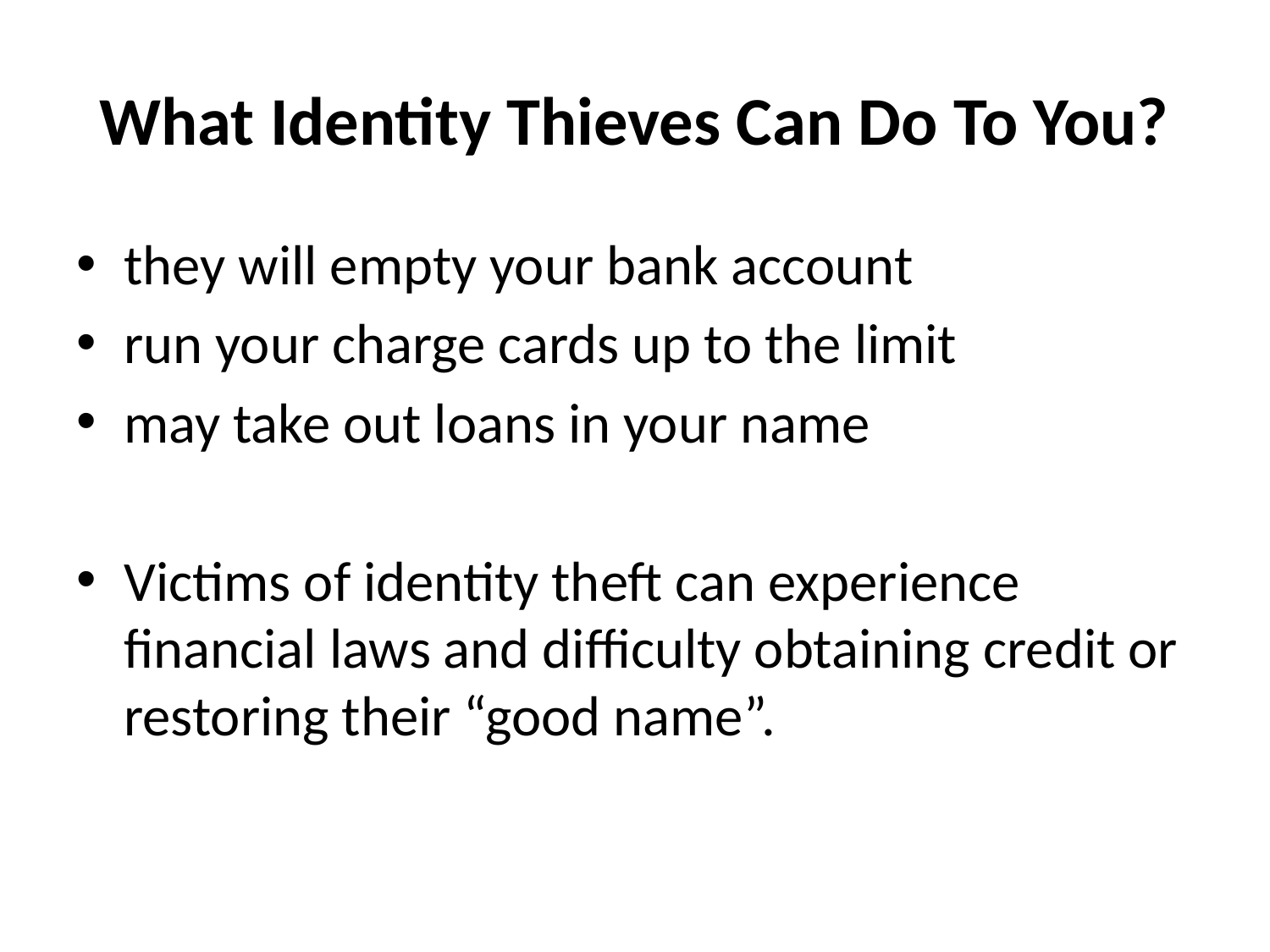

# What Identity Thieves Can Do To You?
they will empty your bank account
run your charge cards up to the limit
may take out loans in your name

Victims of identity theft can experience financial laws and difficulty obtaining credit or restoring their “good name”.